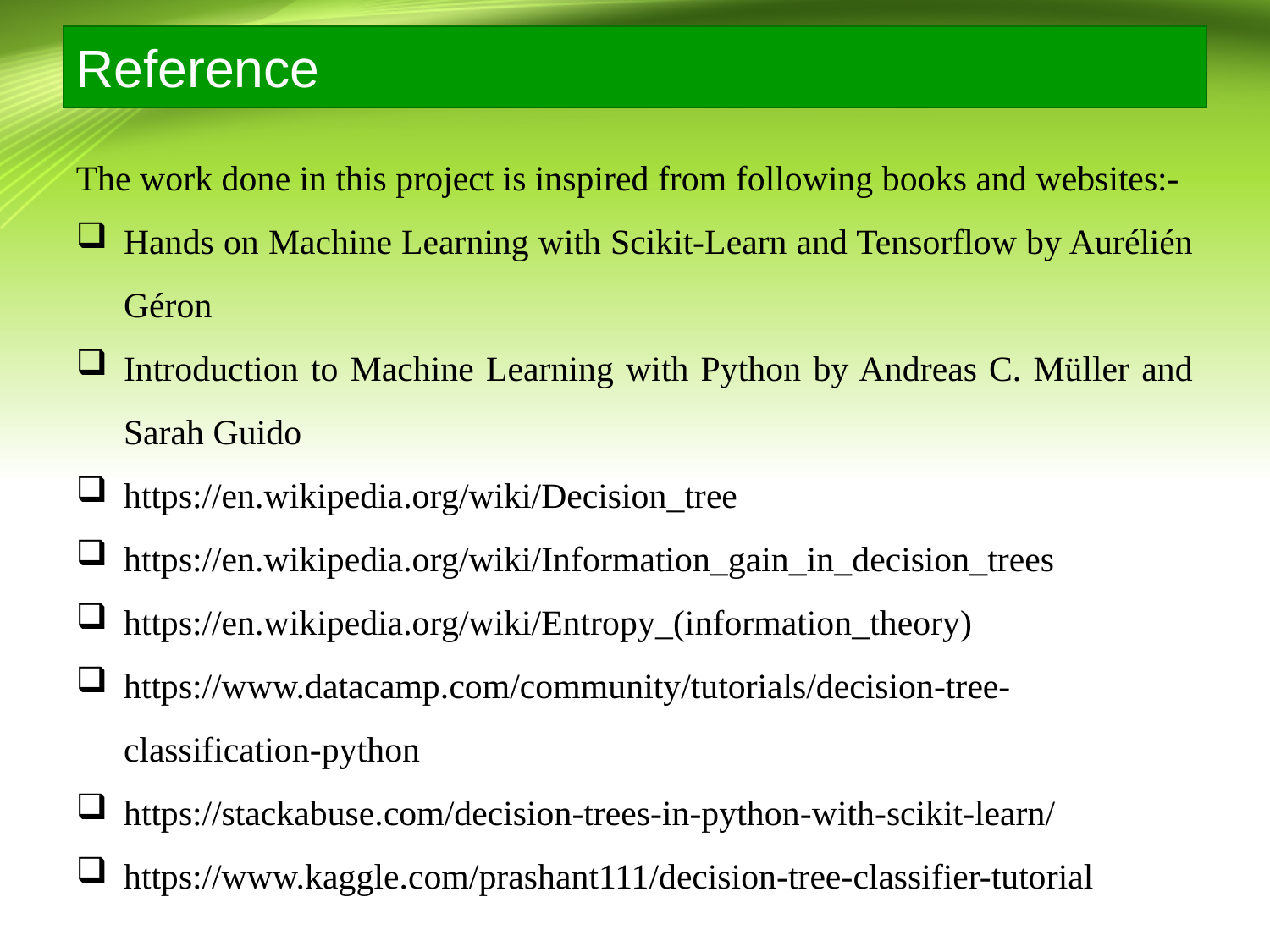

# Reference
The work done in this project is inspired from following books and websites:-
Hands on Machine Learning with Scikit-Learn and Tensorflow by Aurélién Géron
Introduction to Machine Learning with Python by Andreas C. Müller and Sarah Guido
https://en.wikipedia.org/wiki/Decision_tree
https://en.wikipedia.org/wiki/Information_gain_in_decision_trees
https://en.wikipedia.org/wiki/Entropy_(information_theory)
https://www.datacamp.com/community/tutorials/decision-tree-classification-python
https://stackabuse.com/decision-trees-in-python-with-scikit-learn/
https://www.kaggle.com/prashant111/decision-tree-classifier-tutorial

14